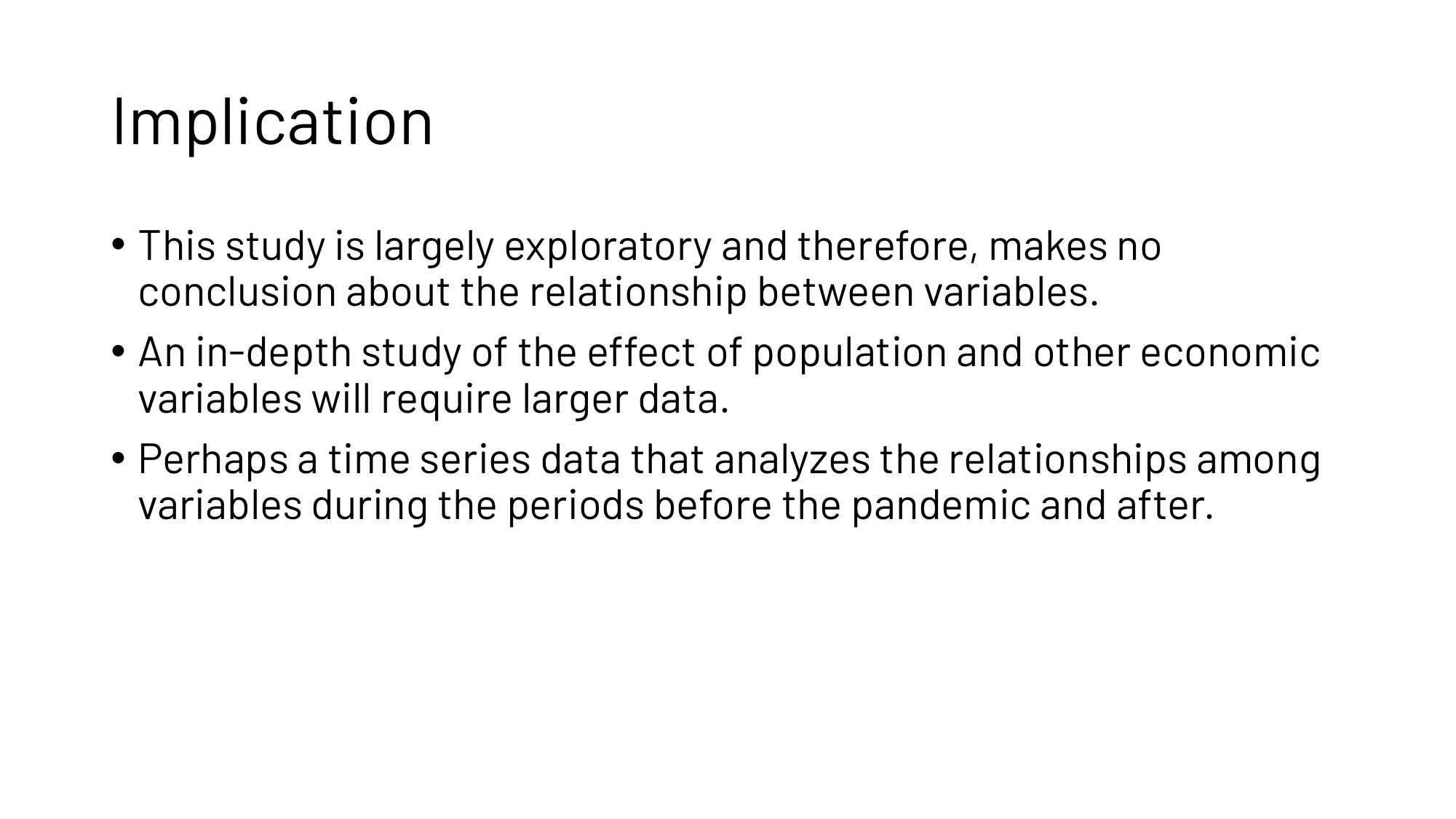

# Implication
This study is largely exploratory and therefore, makes no conclusion about the relationship between variables.
An in-depth study of the effect of population and other economic variables will require larger data.
Perhaps a time series data that analyzes the relationships among variables during the periods before the pandemic and after.